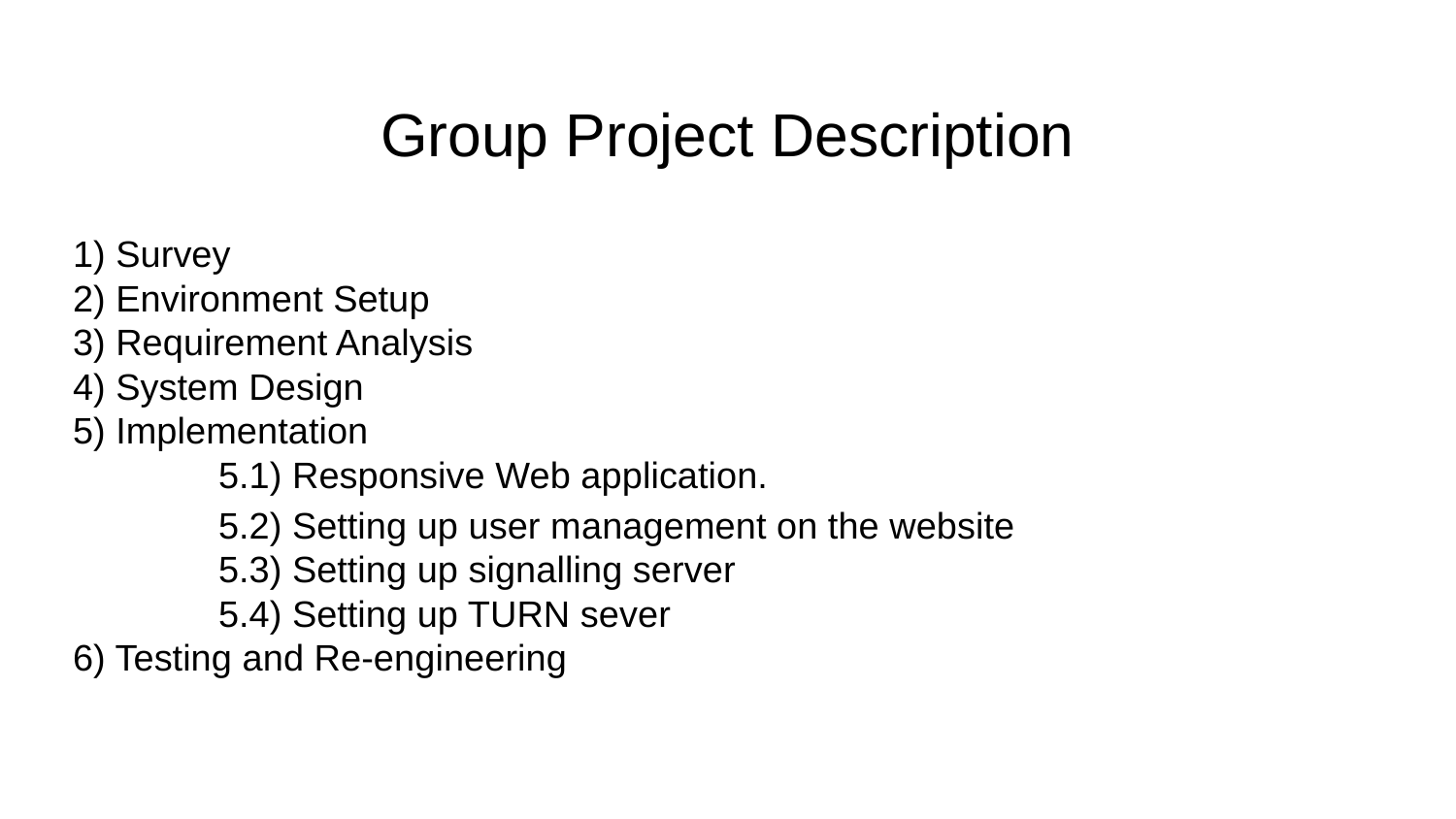

# Group Project Description

1) Survey
2) Environment Setup
3) Requirement Analysis
4) System Design
5) Implementation
	5.1) Responsive Web application.
	5.2) Setting up user management on the website
	5.3) Setting up signalling server
	5.4) Setting up TURN sever
6) Testing and Re-engineering